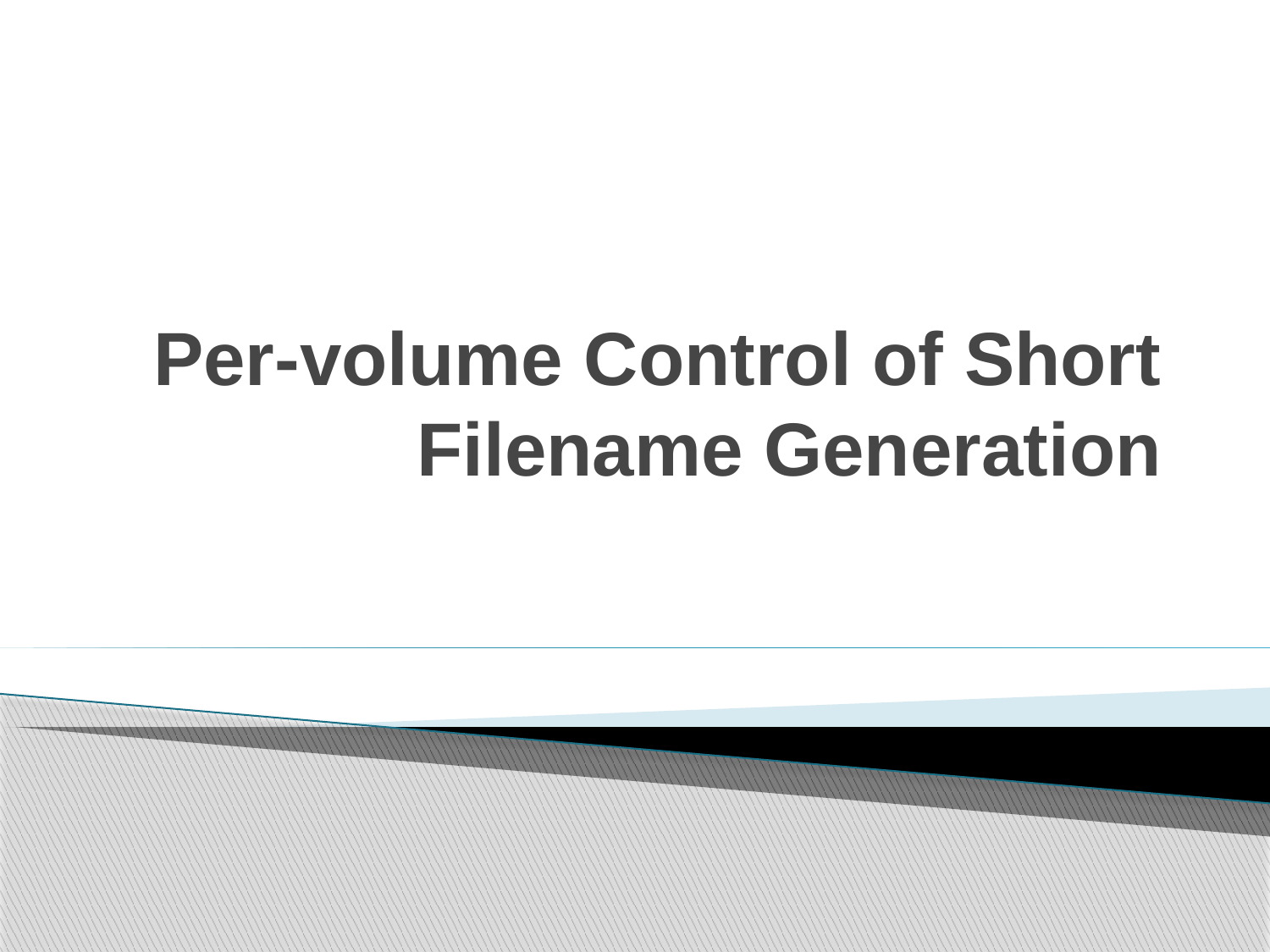

# Per-volume Control of Short Filename Generation